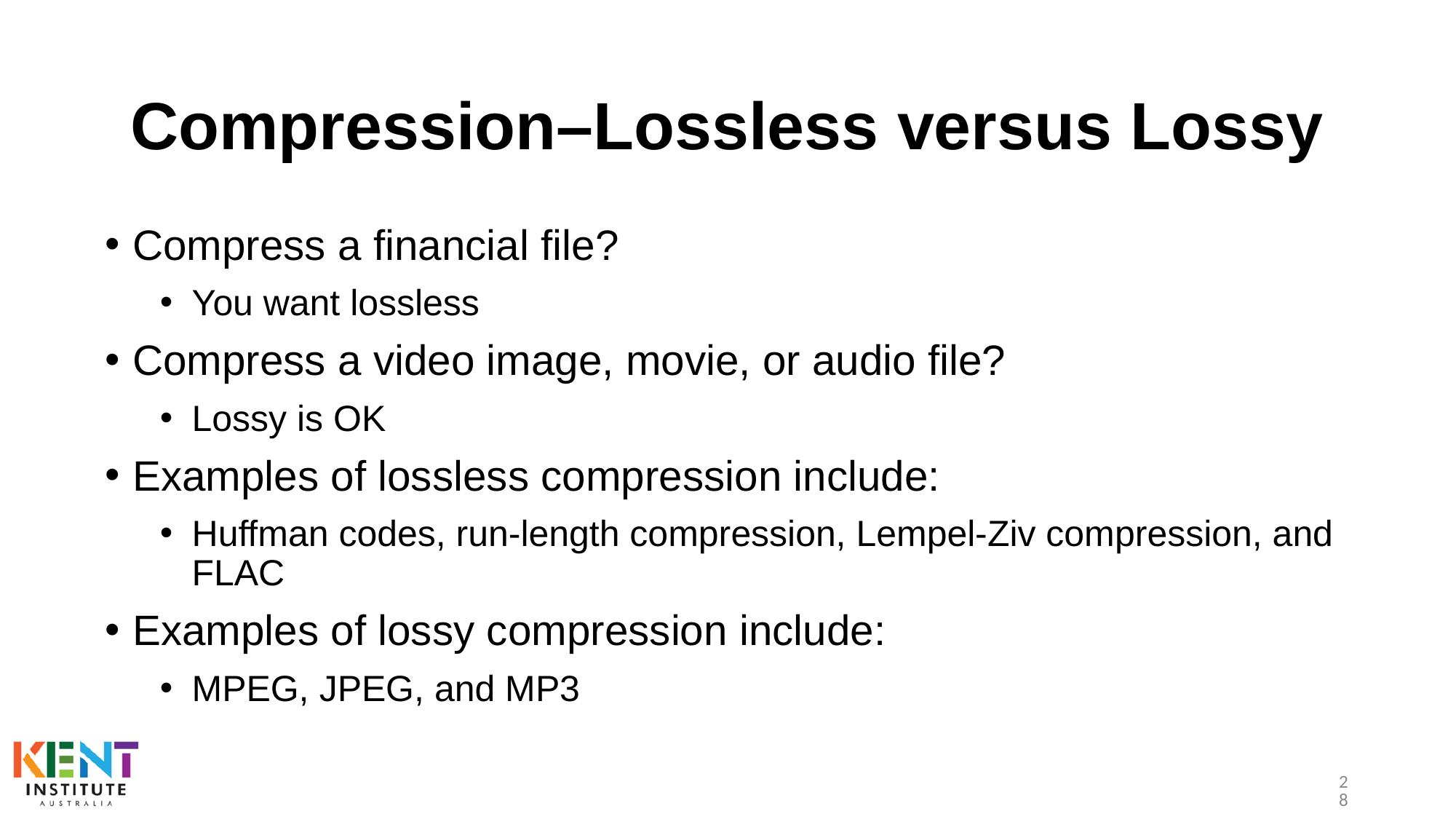

# Compression–Lossless versus Lossy
Compress a financial file?
You want lossless
Compress a video image, movie, or audio file?
Lossy is OK
Examples of lossless compression include:
Huffman codes, run-length compression, Lempel-Ziv compression, and FLAC
Examples of lossy compression include:
MPEG, JPEG, and MP3

28